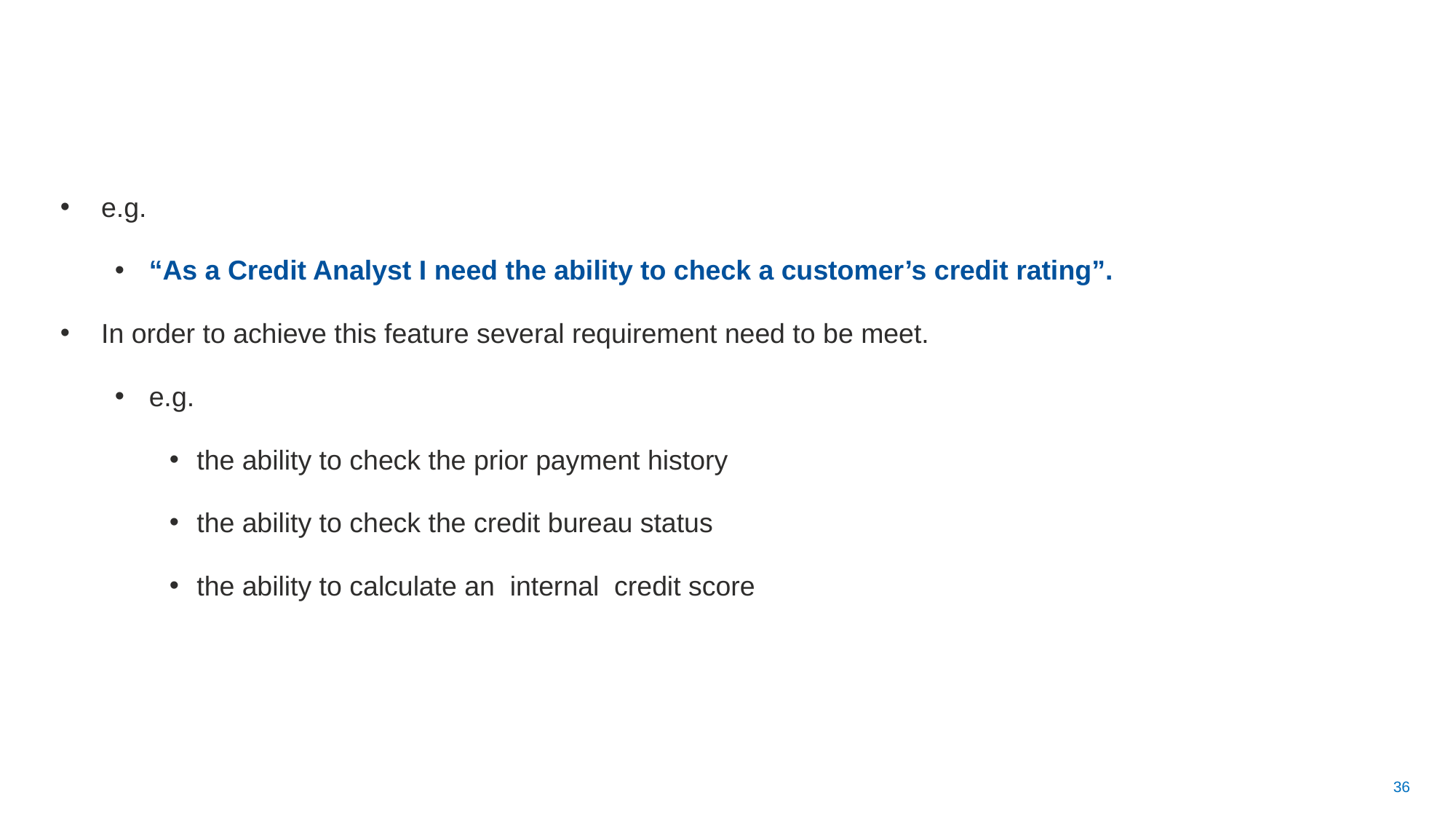

#
e.g.
“As a Credit Analyst I need the ability to check a customer’s credit rating”.
In order to achieve this feature several requirement need to be meet.
e.g.
the ability to check the prior payment history
the ability to check the credit bureau status
the ability to calculate an  internal  credit score